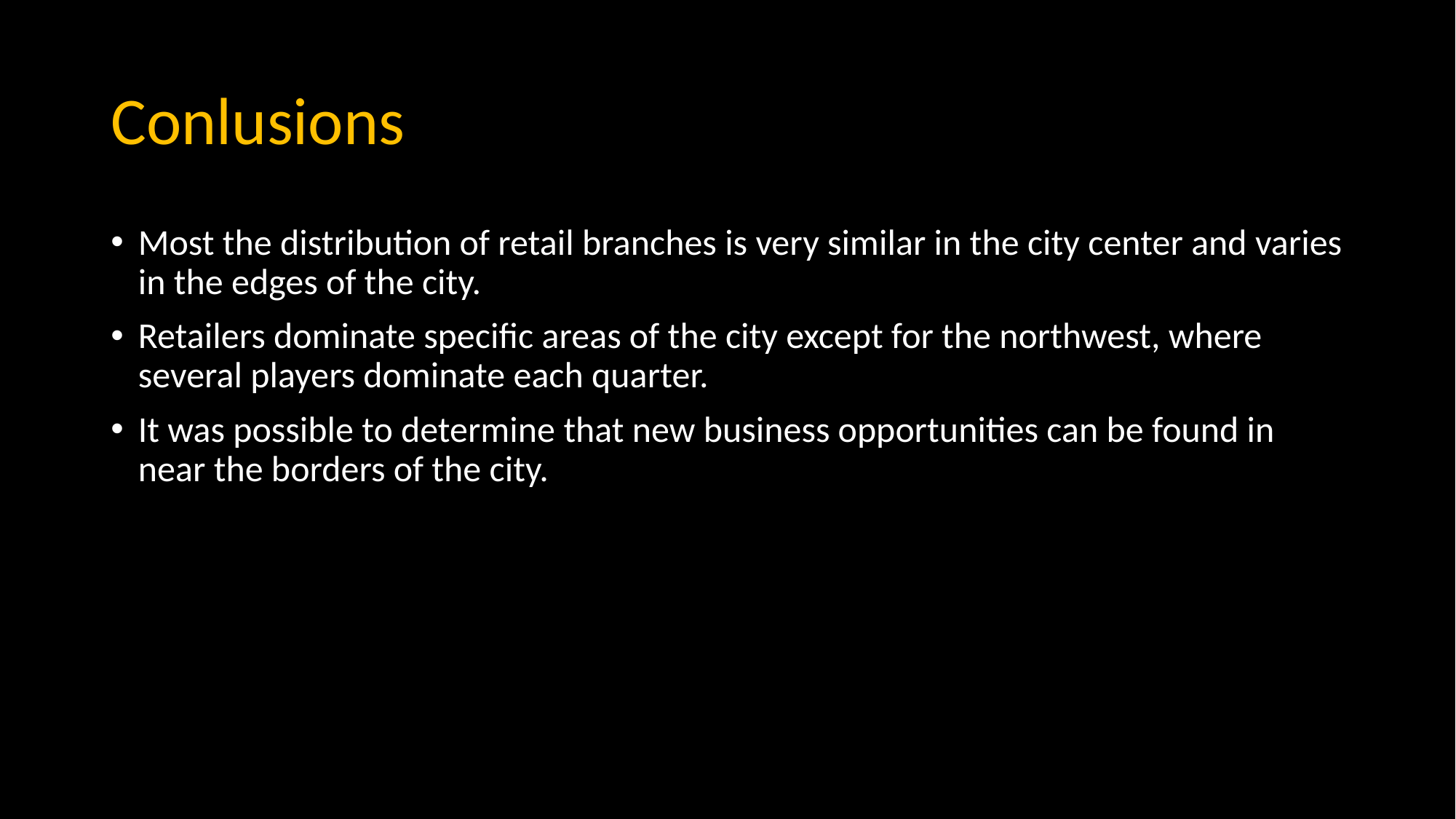

# Conlusions
Most the distribution of retail branches is very similar in the city center and varies in the edges of the city.
Retailers dominate specific areas of the city except for the northwest, where several players dominate each quarter.
It was possible to determine that new business opportunities can be found in near the borders of the city.